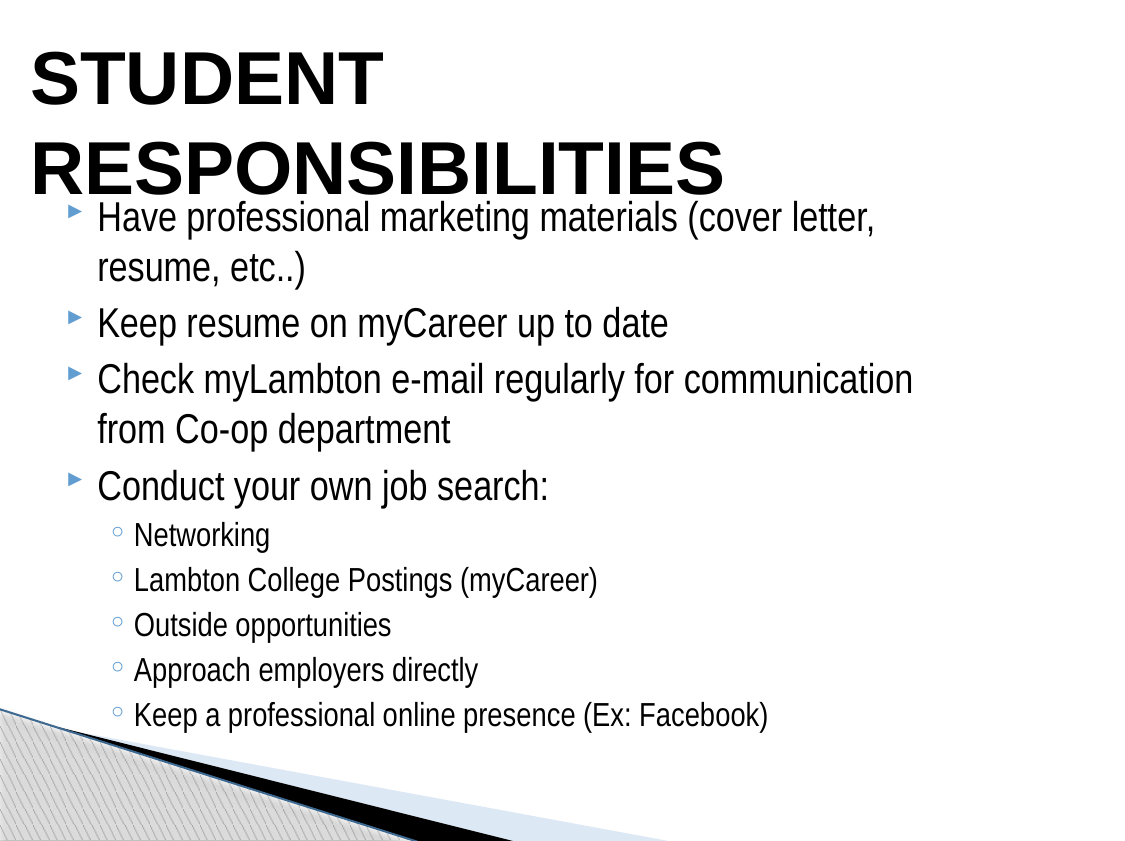

# Student Responsibilities
Have professional marketing materials (cover letter, resume, etc..)
Keep resume on myCareer up to date
Check myLambton e-mail regularly for communication from Co-op department
Conduct your own job search:
Networking
Lambton College Postings (myCareer)
Outside opportunities
Approach employers directly
Keep a professional online presence (Ex: Facebook)